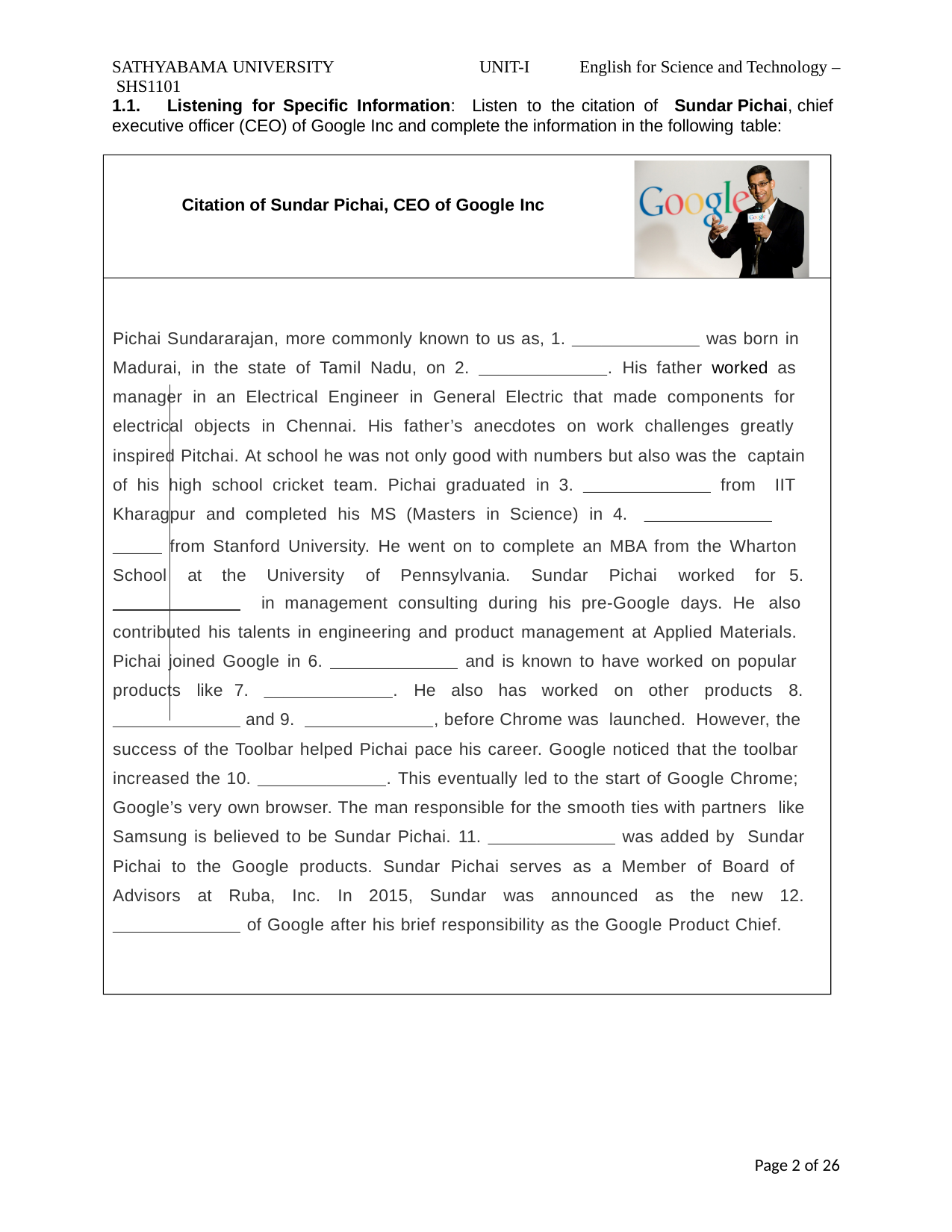

SATHYABAMA UNIVERSITY	UNIT-I	English for Science and Technology –  SHS1101
1.1.	Listening  for Specific Information:	Listen  to  the citation of	Sundar Pichai, chief  executive officer (CEO) of Google Inc and complete the information in the following table:

Citation of Sundar Pichai, CEO of Google Inc
Pichai Sundararajan, more commonly known to us as, 1. _____________ was born in  Madurai, in the state of Tamil Nadu, on 2. _____________. His father worked as  manager in an Electrical Engineer in General Electric that made components for  electrical objects in Chennai. His father’s anecdotes on work challenges greatly  inspired Pitchai. At school he was not only good with numbers but also was the  captain of his high school cricket team. Pichai graduated in 3. _____________ from  IIT  Kharagpur  and  completed  his  MS  (Masters  in  Science)  in  4.   _____________
_____ from Stanford University. He went on to complete an MBA from the Wharton  School    at    the    University    of    Pennsylvania.    Sundar    Pichai    worked    for  5.
_____________    in management  consulting  during  his  pre-Google  days.  He  also
contributed his talents in engineering and product management at Applied Materials.  Pichai joined Google in 6. _____________ and is known to have worked on popular  products   like  7.   _____________.   He   also   has   worked   on   other   products   8.
_____________ and 9.  _____________, before Chrome was  launched.  However, the
success of the Toolbar helped Pichai pace his career. Google noticed that the toolbar  increased the 10. _____________. This eventually led to the start of Google Chrome;  Google’s very own browser. The man responsible for the smooth ties with partners  like Samsung is believed to be Sundar Pichai. 11. _____________ was added by  Sundar Pichai to the Google products. Sundar Pichai serves as a Member of Board of  Advisors   at   Ruba,   Inc.   In   2015,   Sundar   was   announced   as   the   new   12.
_____________ of Google after his brief responsibility as the Google Product Chief.
Page 2 of 26